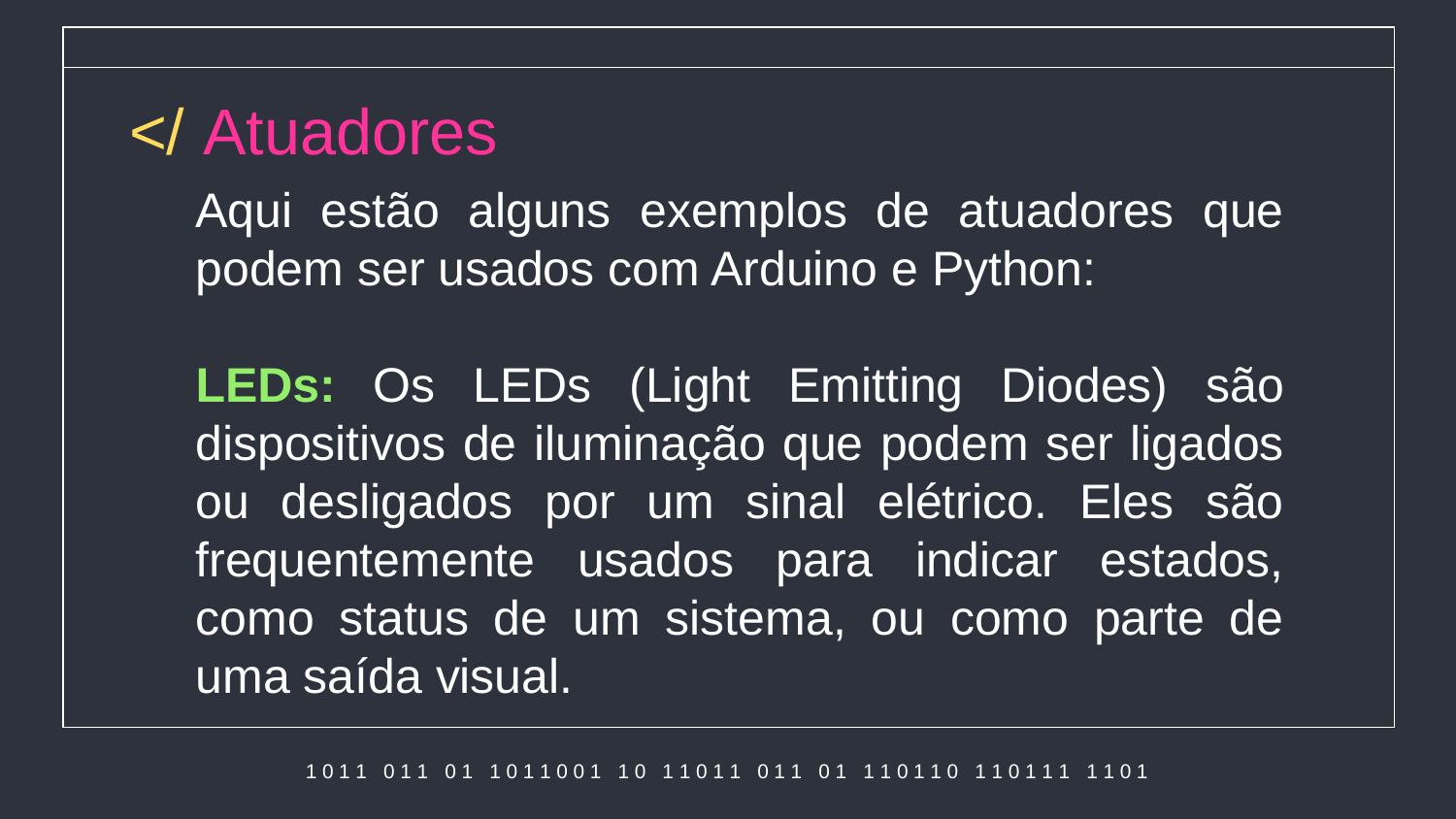

# </ Atuadores
Aqui estão alguns exemplos de atuadores que podem ser usados com Arduino e Python:

LEDs: Os LEDs (Light Emitting Diodes) são dispositivos de iluminação que podem ser ligados ou desligados por um sinal elétrico. Eles são frequentemente usados para indicar estados, como status de um sistema, ou como parte de uma saída visual.